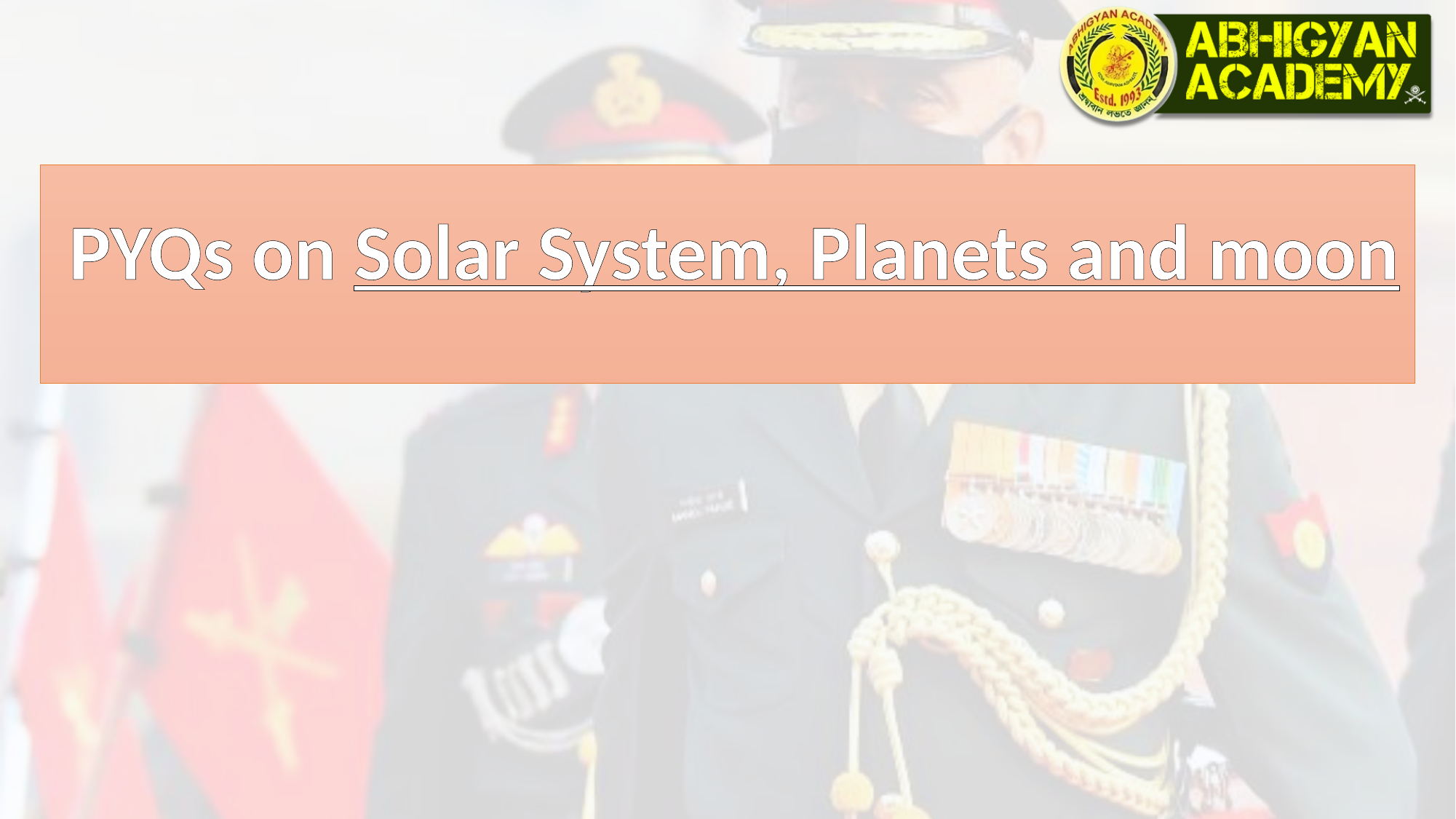

PYQs on Solar System, Planets and moon